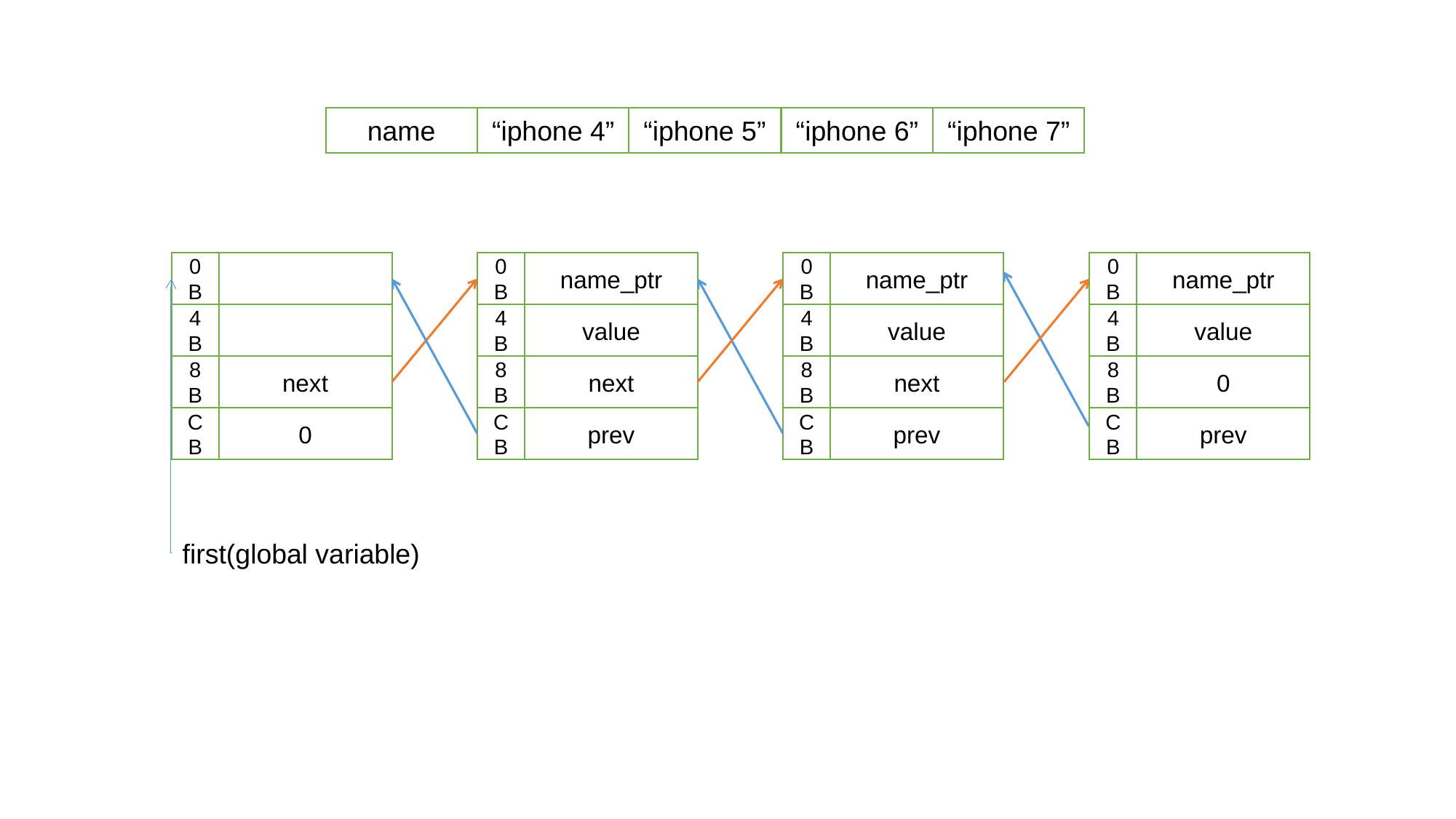

name
“iphone 4”
“iphone 5”
“iphone 6”
“iphone 7”
0B
4B
8B
CB

next
0
0B
4B
8B
CB
name_ptr
value
next
prev
0B
4B
8B
CB
name_ptr
value
next
prev
0B
4B
8B
CB
name_ptr
value
0
prev
first(global variable)